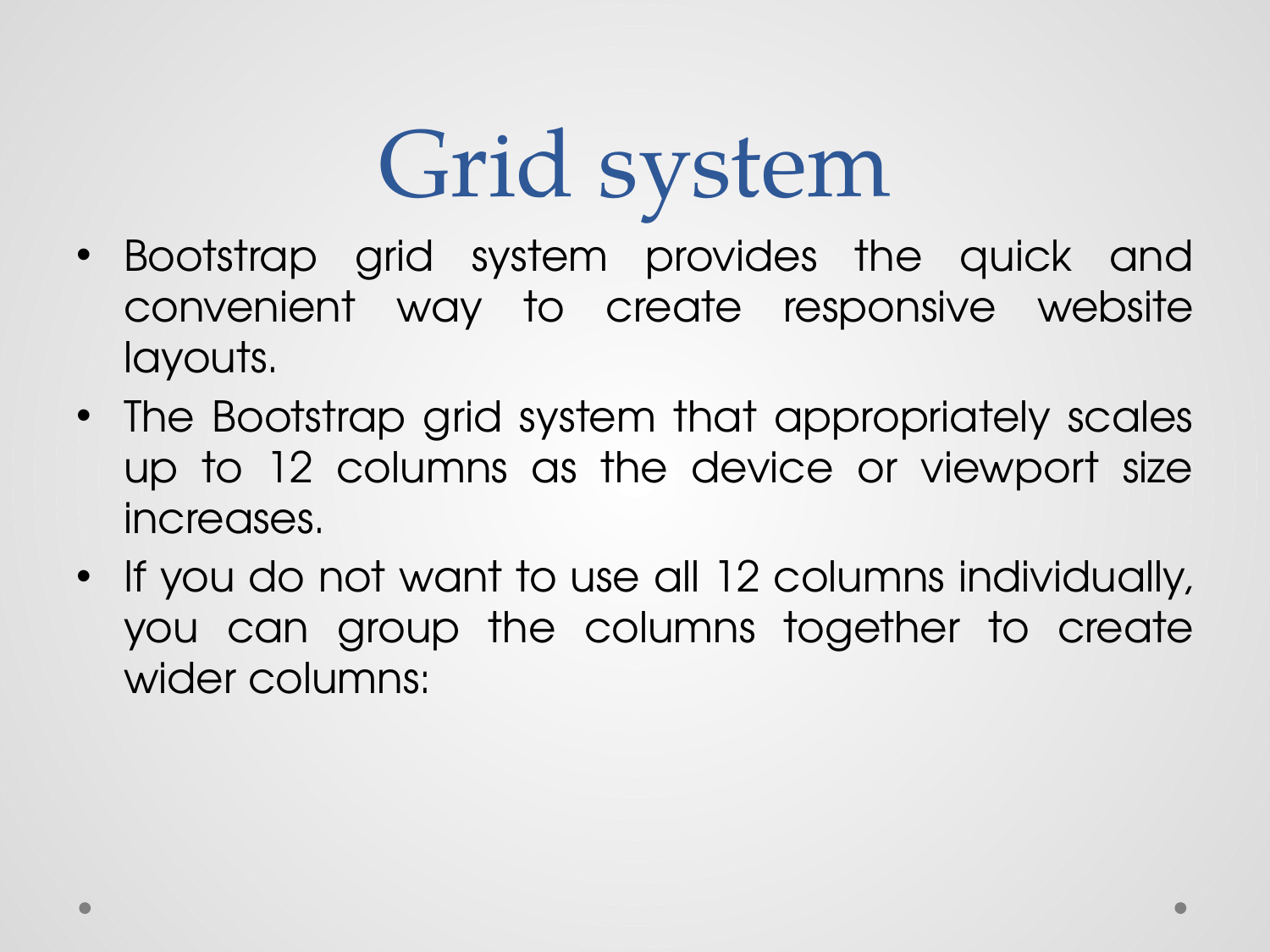

# Grid system
Bootstrap grid system provides the quick and convenient way to create responsive website layouts.
The Bootstrap grid system that appropriately scales up to 12 columns as the device or viewport size increases.
If you do not want to use all 12 columns individually, you can group the columns together to create wider columns: